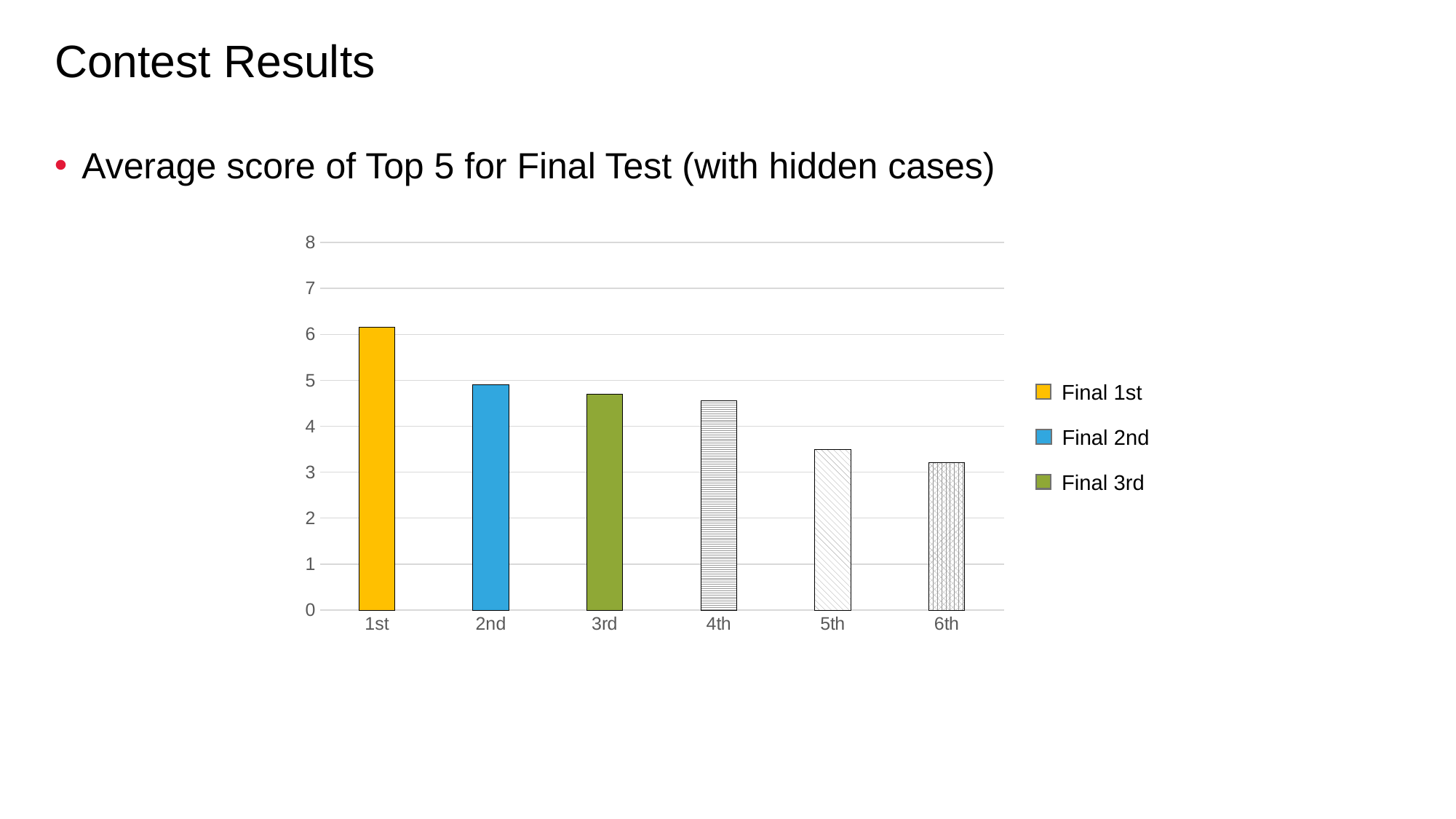

# Contest Results
Average score of Top 5 for Final Test (with hidden cases)

### Chart

| Category | Score |
|---|---|
| 1st | 6.15 |
| 2nd | 4.9 |
| 3rd | 4.7 |
| 4th | 4.55 |
| 5th | 3.5 |
| 6th | 3.2 |
Final 1st

Final 2nd

Final 3rd